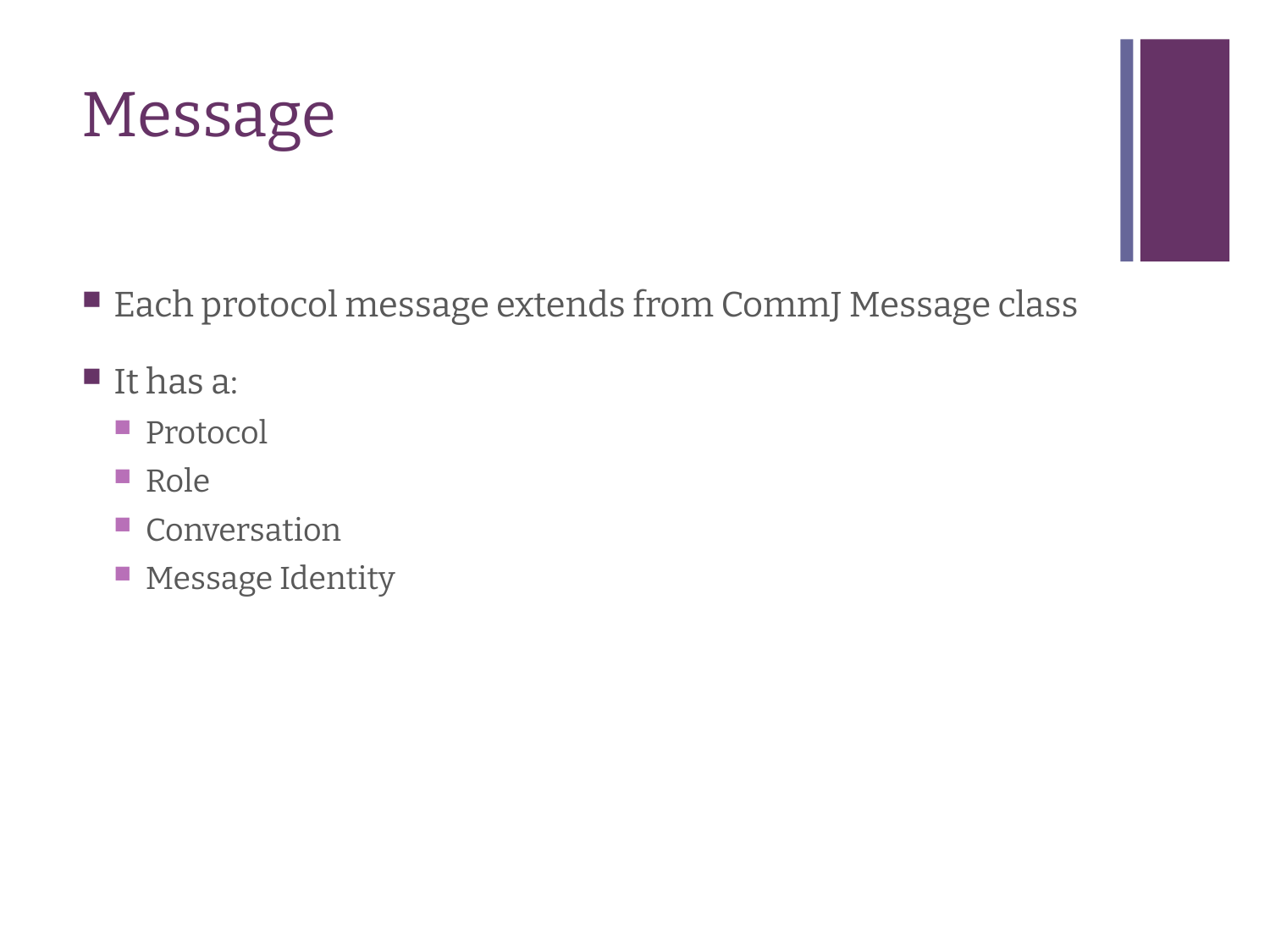

# Message
Each protocol message extends from CommJ Message class
It has a:
Protocol
Role
Conversation
Message Identity